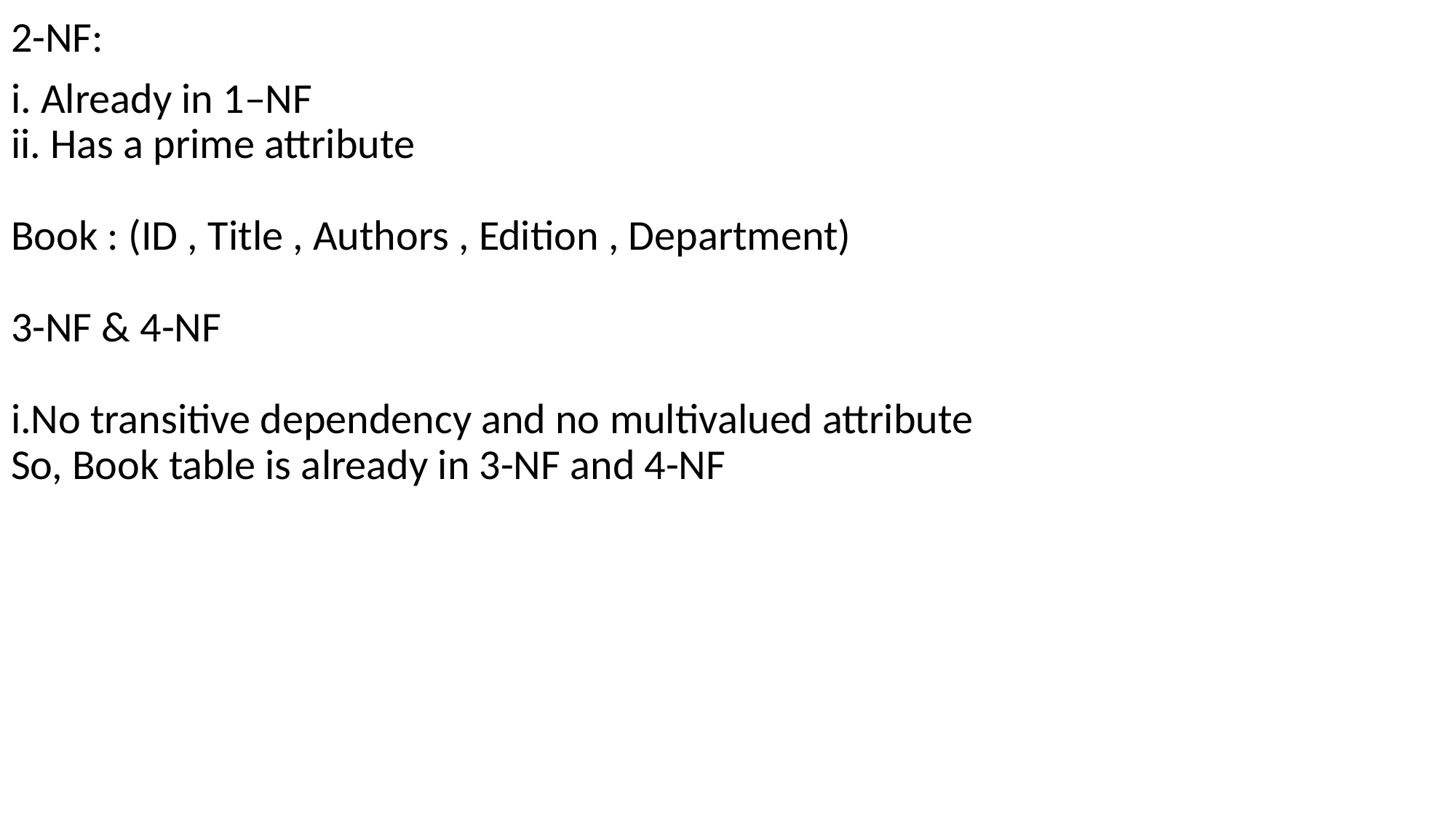

2-NF:
i. Already in 1–NF
ii. Has a prime attribute
Book : (ID , Title , Authors , Edition , Department)
3-NF & 4-NF
i.No transitive dependency and no multivalued attribute
So, Book table is already in 3-NF and 4-NF